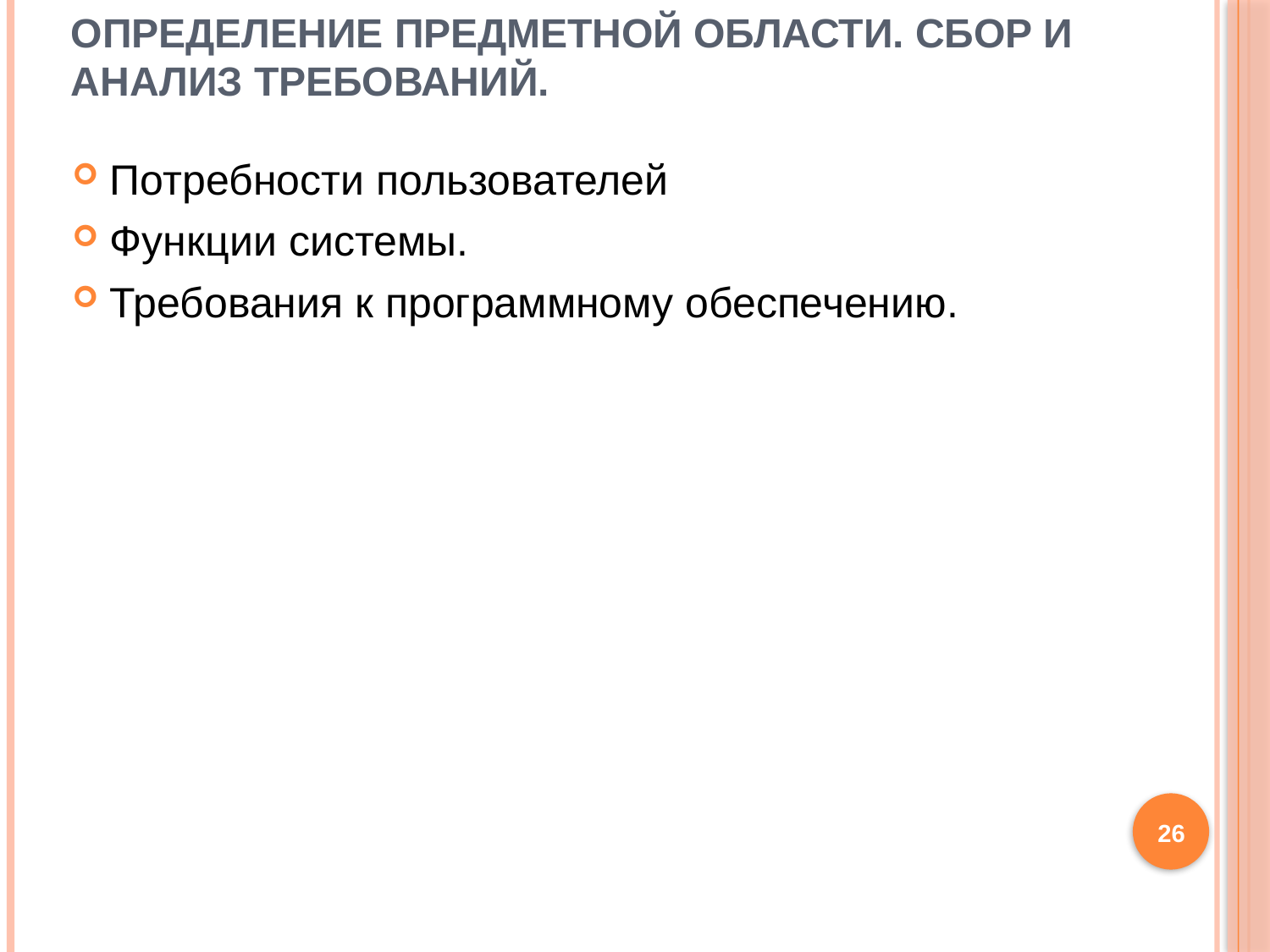

Определение предметной области. Сбор и анализ требований.
Потребности пользователей
Функции системы.
Требования к программному обеспечению.
26